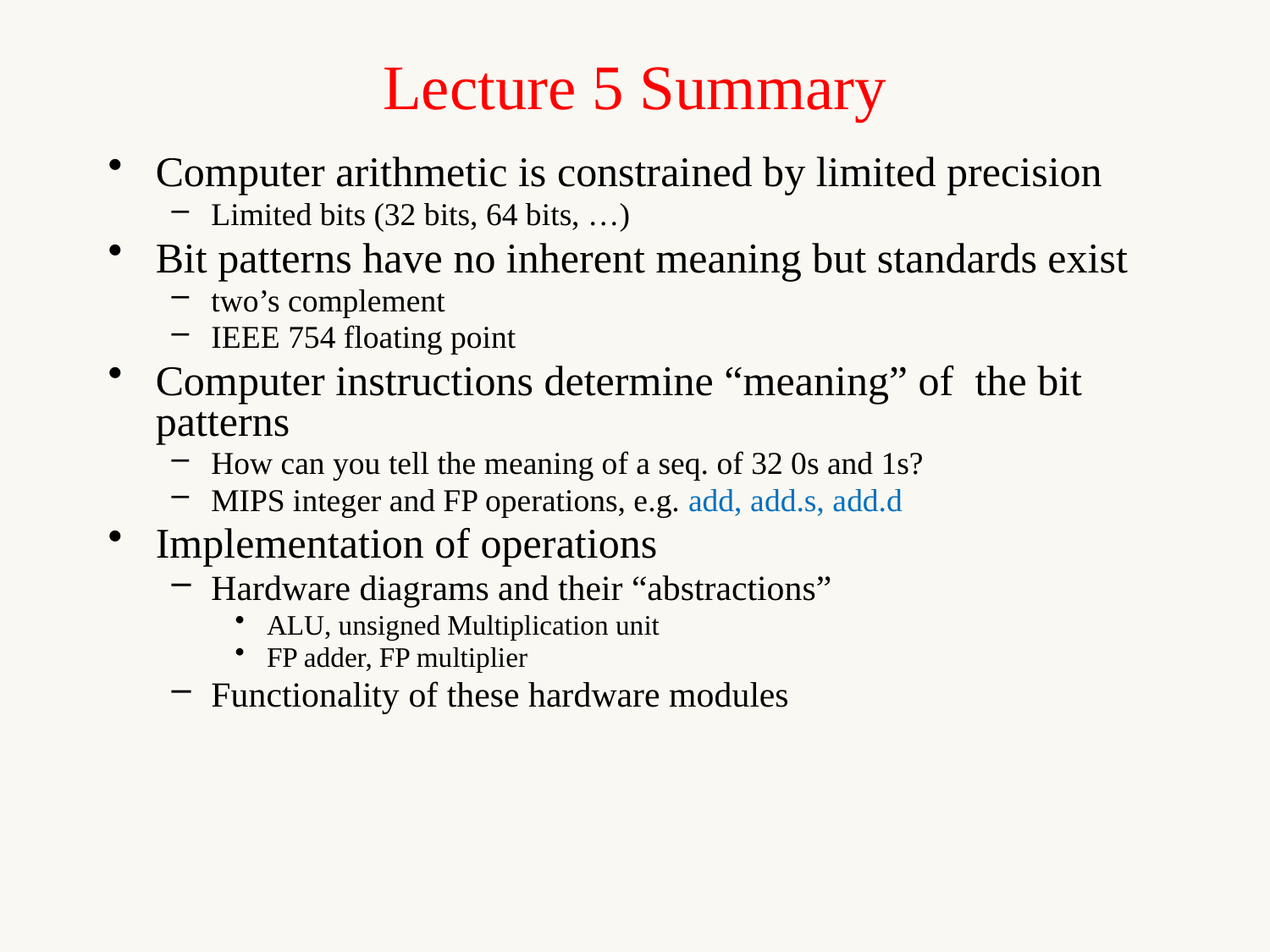

# Lecture 5 Summary
Computer arithmetic is constrained by limited precision
Limited bits (32 bits, 64 bits, …)
Bit patterns have no inherent meaning but standards exist
two’s complement
IEEE 754 floating point
Computer instructions determine “meaning” of  the bit patterns
How can you tell the meaning of a seq. of 32 0s and 1s?
MIPS integer and FP operations, e.g. add, add.s, add.d
Implementation of operations
Hardware diagrams and their “abstractions”
ALU, unsigned Multiplication unit
FP adder, FP multiplier
Functionality of these hardware modules